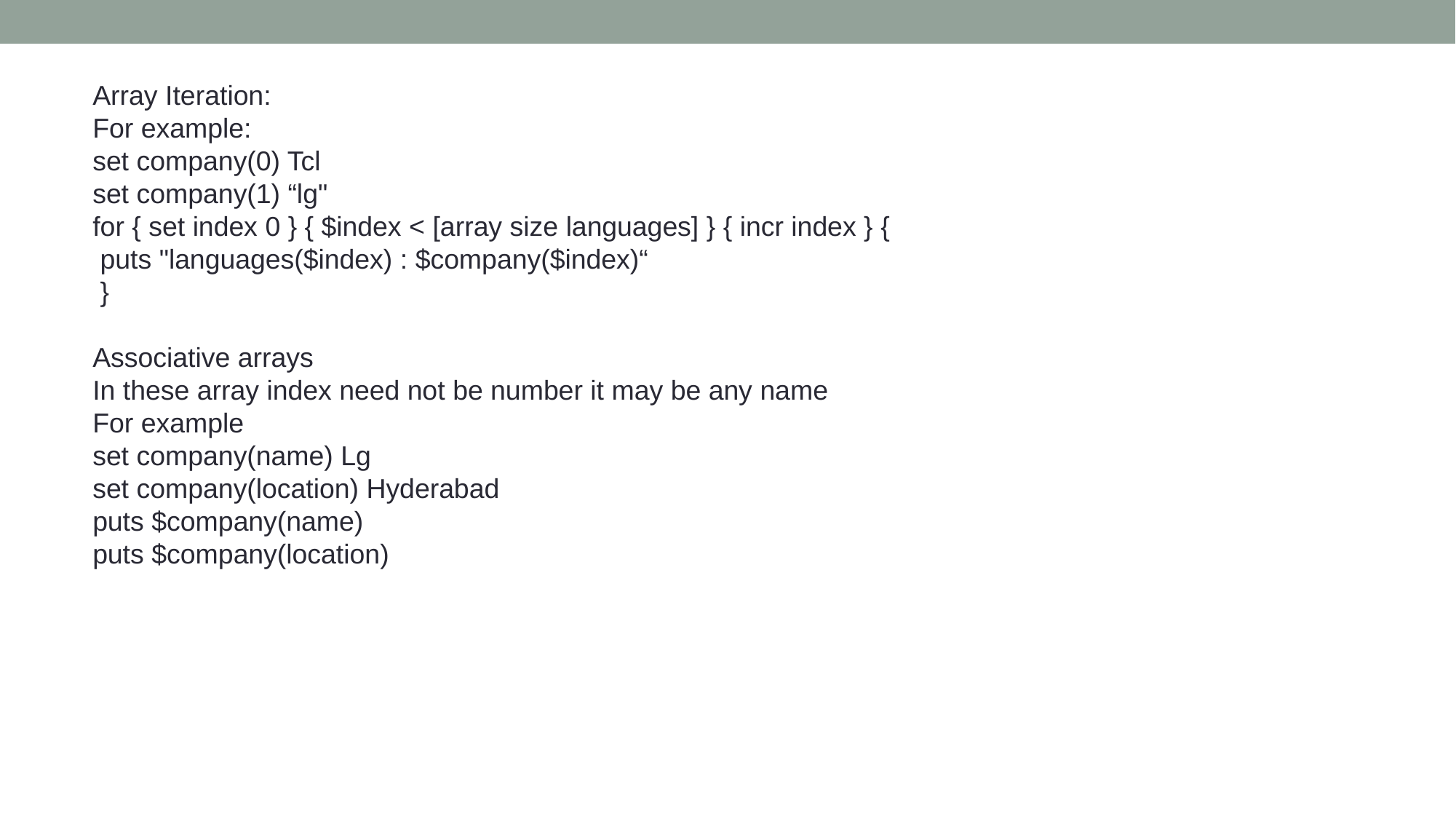

Array Iteration:
For example:
set company(0) Tcl
set company(1) “lg"
for { set index 0 } { $index < [array size languages] } { incr index } {
 puts "languages($index) : $company($index)“
 }

Associative arrays
In these array index need not be number it may be any name
For example
set company(name) Lg
set company(location) Hyderabad
puts $company(name)
puts $company(location)